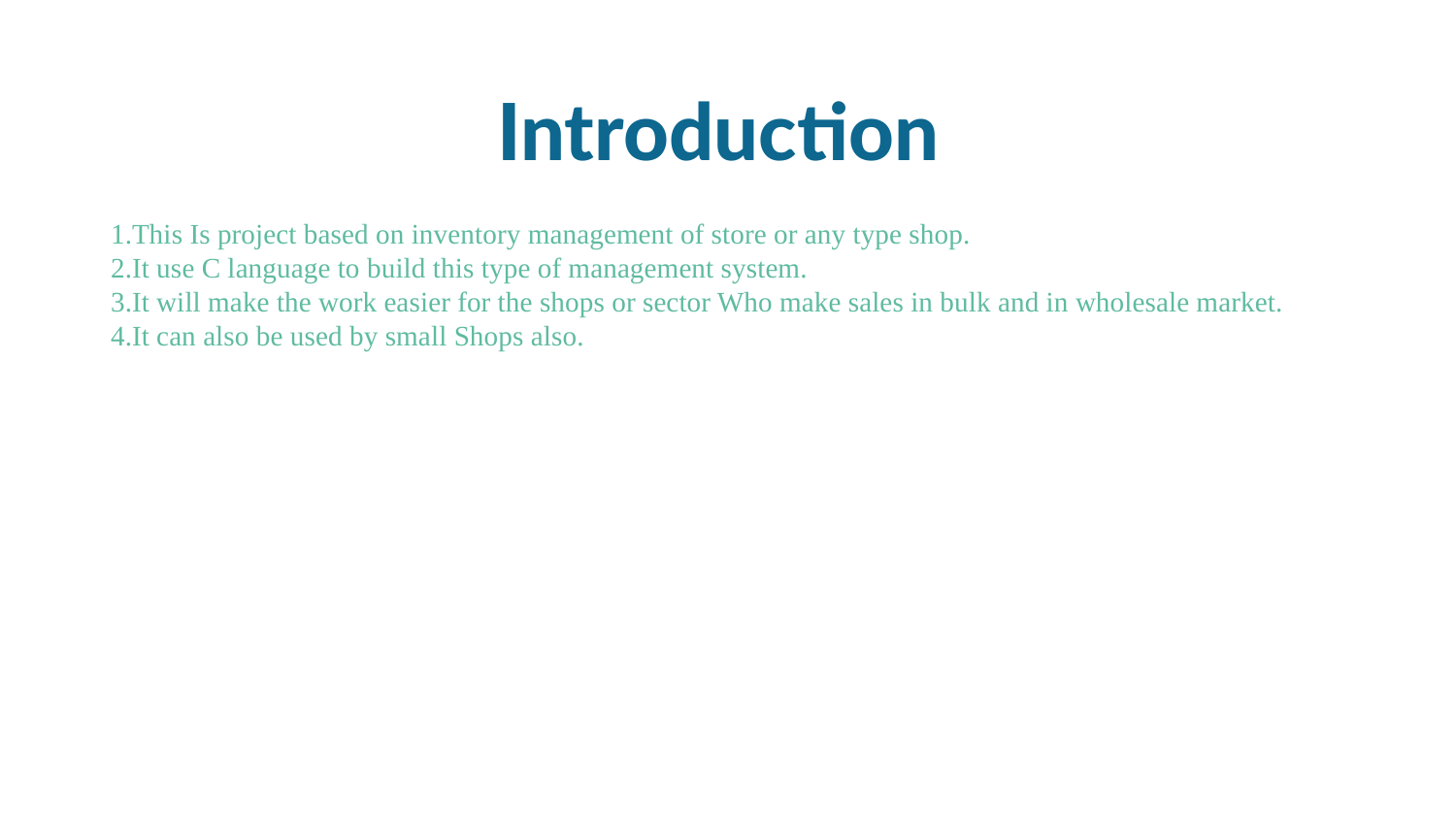

# Introduction
1.This Is project based on inventory management of store or any type shop.
2.It use C language to build this type of management system.
3.It will make the work easier for the shops or sector Who make sales in bulk and in wholesale market.
4.It can also be used by small Shops also.